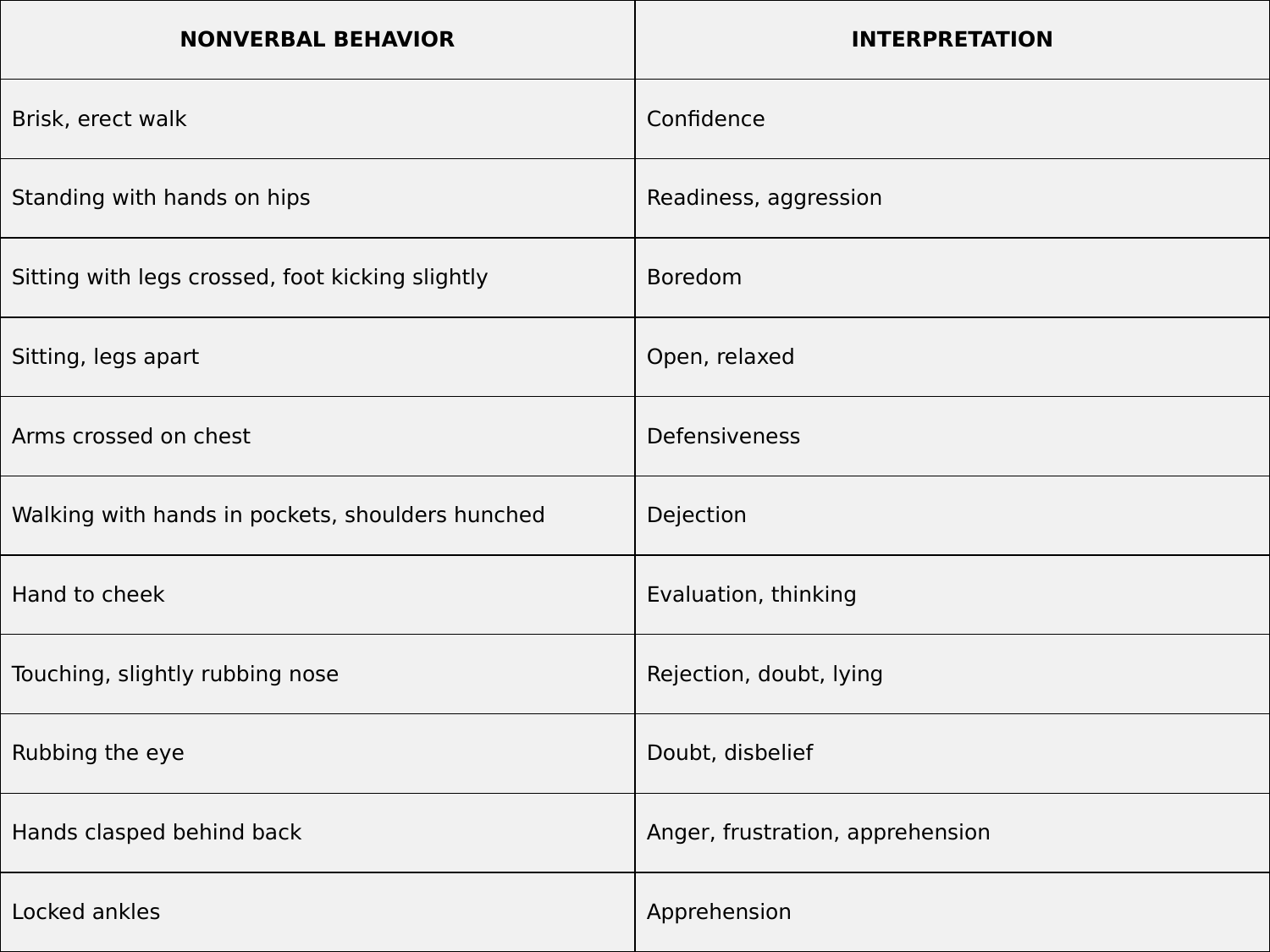

| NONVERBAL BEHAVIOR | INTERPRETATION |
| --- | --- |
| Brisk, erect walk | Confidence |
| Standing with hands on hips | Readiness, aggression |
| Sitting with legs crossed, foot kicking slightly | Boredom |
| Sitting, legs apart | Open, relaxed |
| Arms crossed on chest | Defensiveness |
| Walking with hands in pockets, shoulders hunched | Dejection |
| Hand to cheek | Evaluation, thinking |
| Touching, slightly rubbing nose | Rejection, doubt, lying |
| Rubbing the eye | Doubt, disbelief |
| Hands clasped behind back | Anger, frustration, apprehension |
| Locked ankles | Apprehension |

Body Language